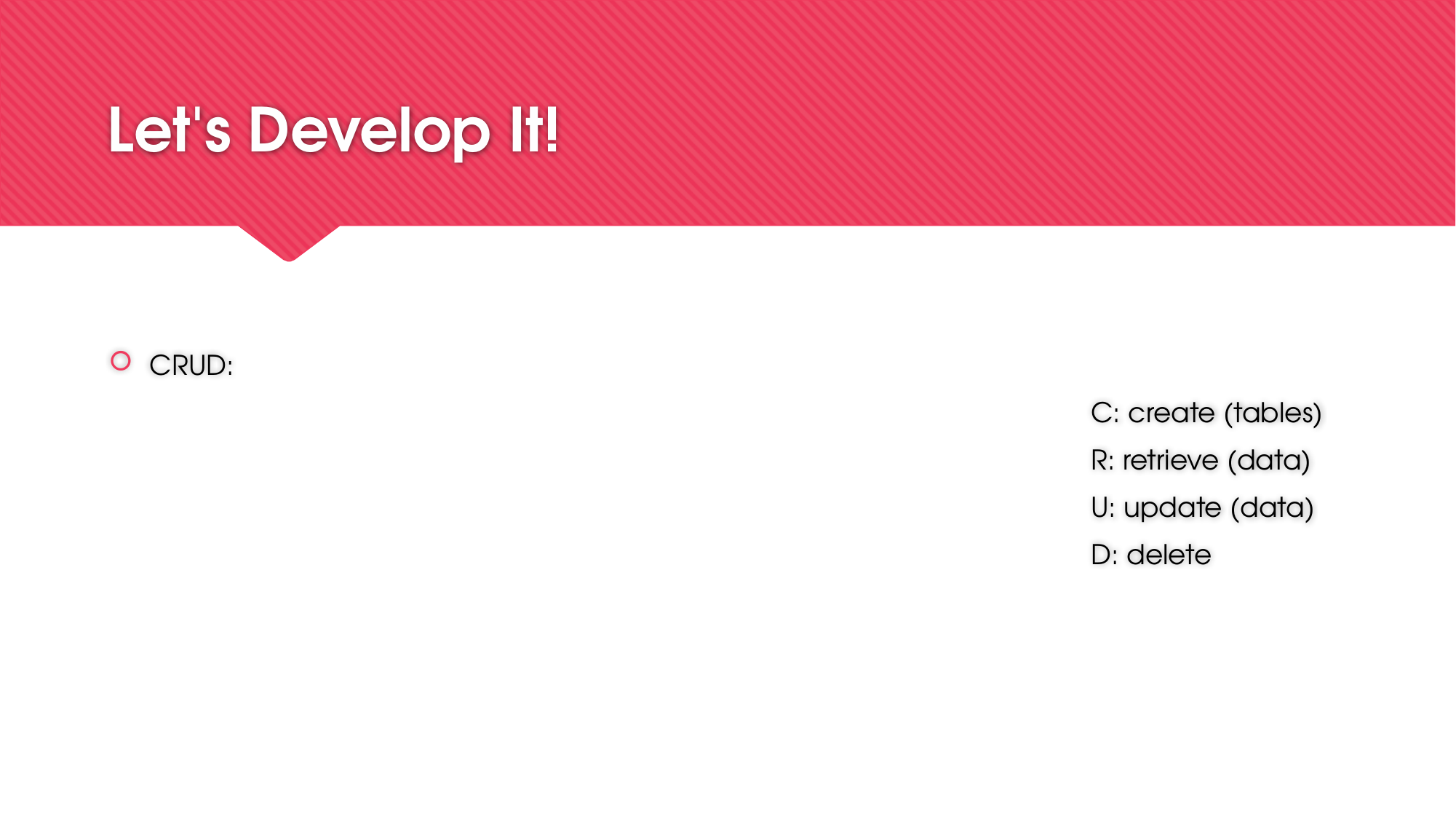

# Let's Develop It!
CRUD:
									C: create (tables)
									R: retrieve (data)
									U: update (data)
									D: delete